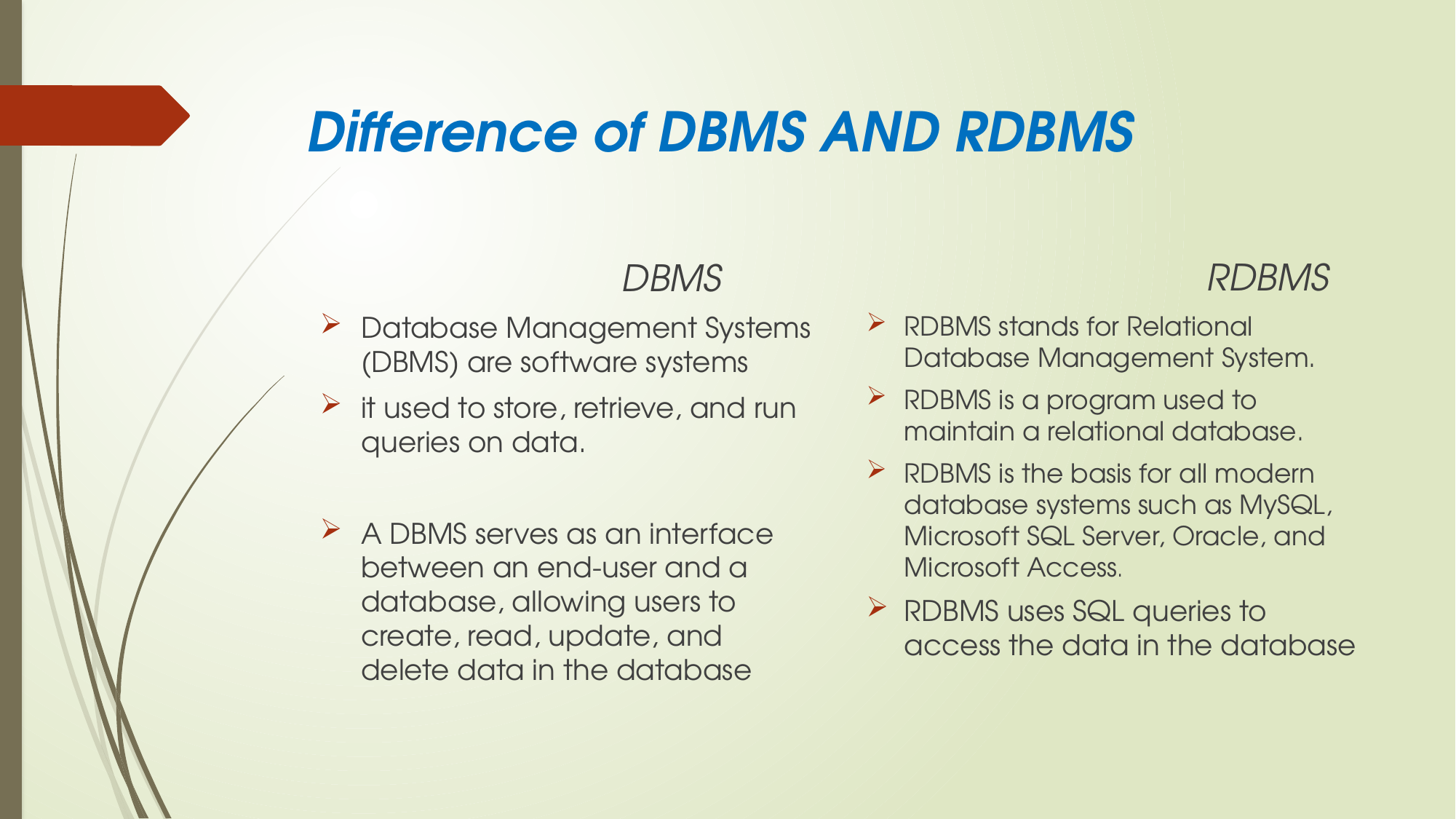

# Difference of DBMS AND RDBMS
                              RDBMS
                          DBMS
RDBMS stands for Relational Database Management System.
RDBMS is a program used to maintain a relational database.
RDBMS is the basis for all modern database systems such as MySQL, Microsoft SQL Server, Oracle, and Microsoft Access.
RDBMS uses SQL queries to access the data in the database

Database Management Systems (DBMS) are software systems
it used to store, retrieve, and run queries on data.

A DBMS serves as an interface between an end-user and a database, allowing users to create, read, update, and delete data in the database